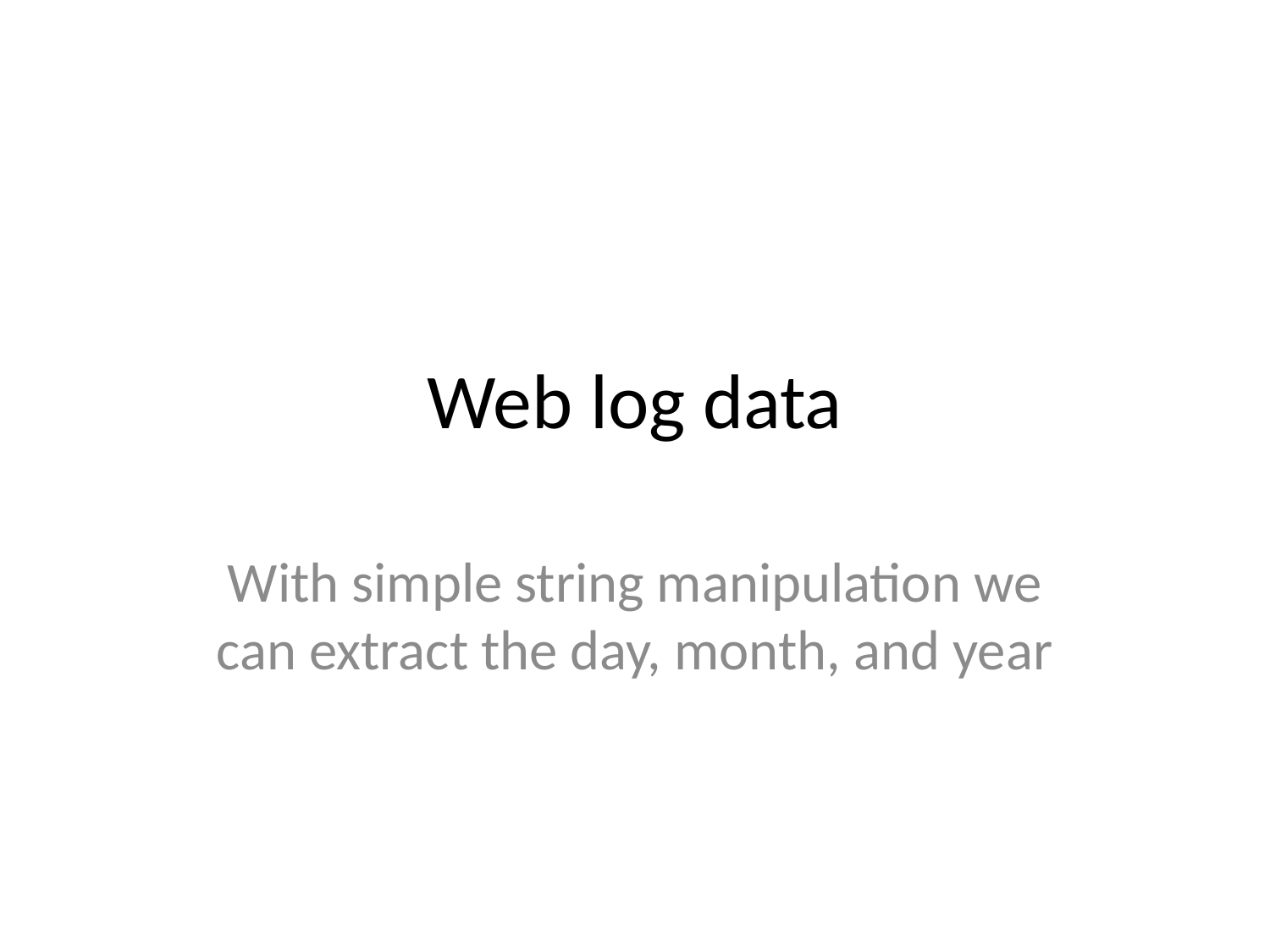

# Web log data
With simple string manipulation we can extract the day, month, and year